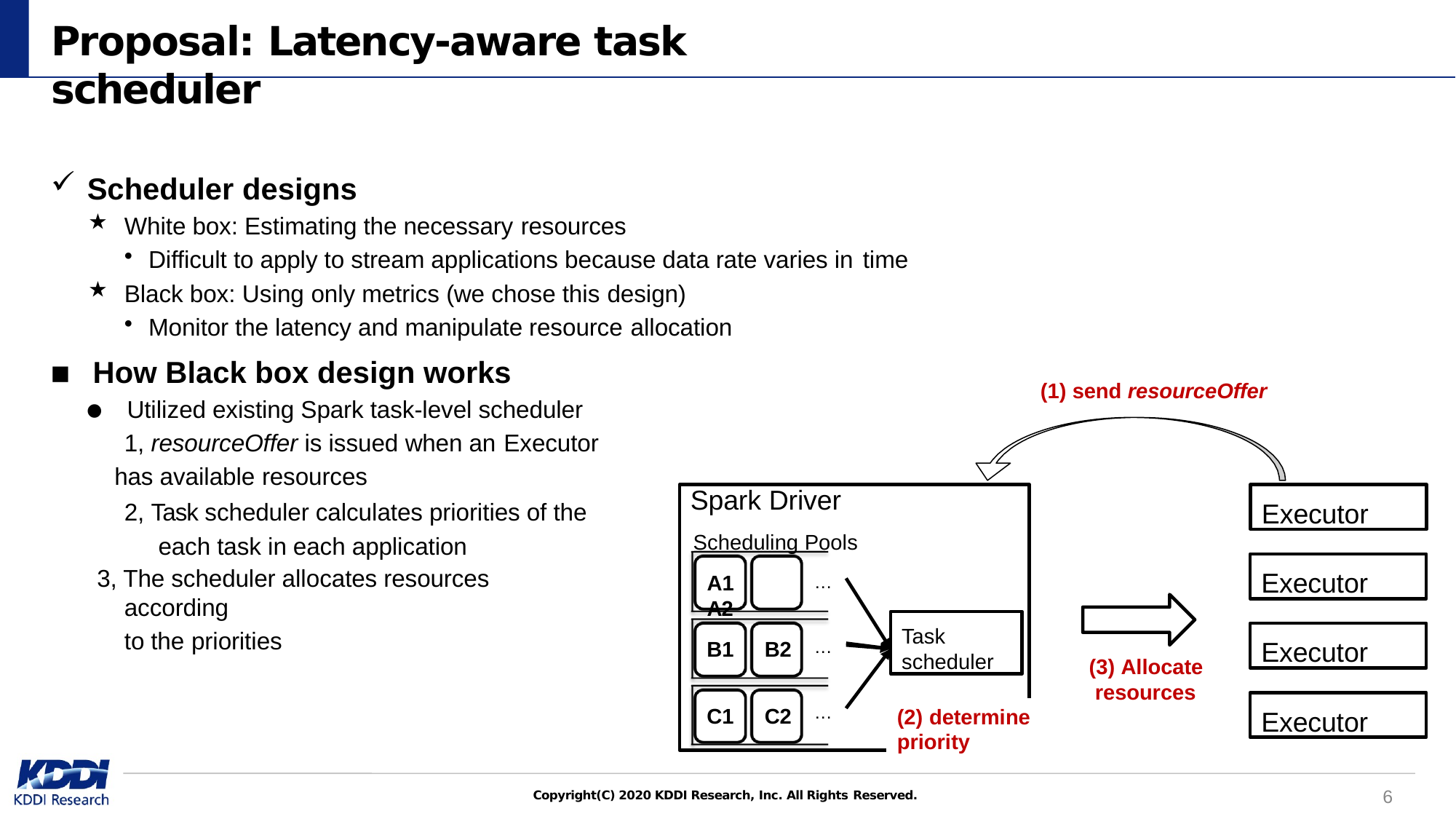

# Proposal: Latency-aware task scheduler
Scheduler designs
White box: Estimating the necessary resources
Difficult to apply to stream applications because data rate varies in time
Black box: Using only metrics (we chose this design)
Monitor the latency and manipulate resource allocation
◼   How Black box design works
(1) send resourceOffer
⚫Utilized existing Spark task-level scheduler  1, resourceOffer is issued when an Executor
has available resources
2, Task scheduler calculates priorities of the  each task in each application
3, The scheduler allocates resources according
to the priorities

Spark Driver
Scheduling Pools

Executor
Executor

A1	A2
…

Task  scheduler

Executor
…
B1	B2
(3) Allocate  resources

Executor
…
C1	C2
(2) determine
priority
6
Copyright(C) 2020 KDDI Research, Inc. All Rights Reserved.